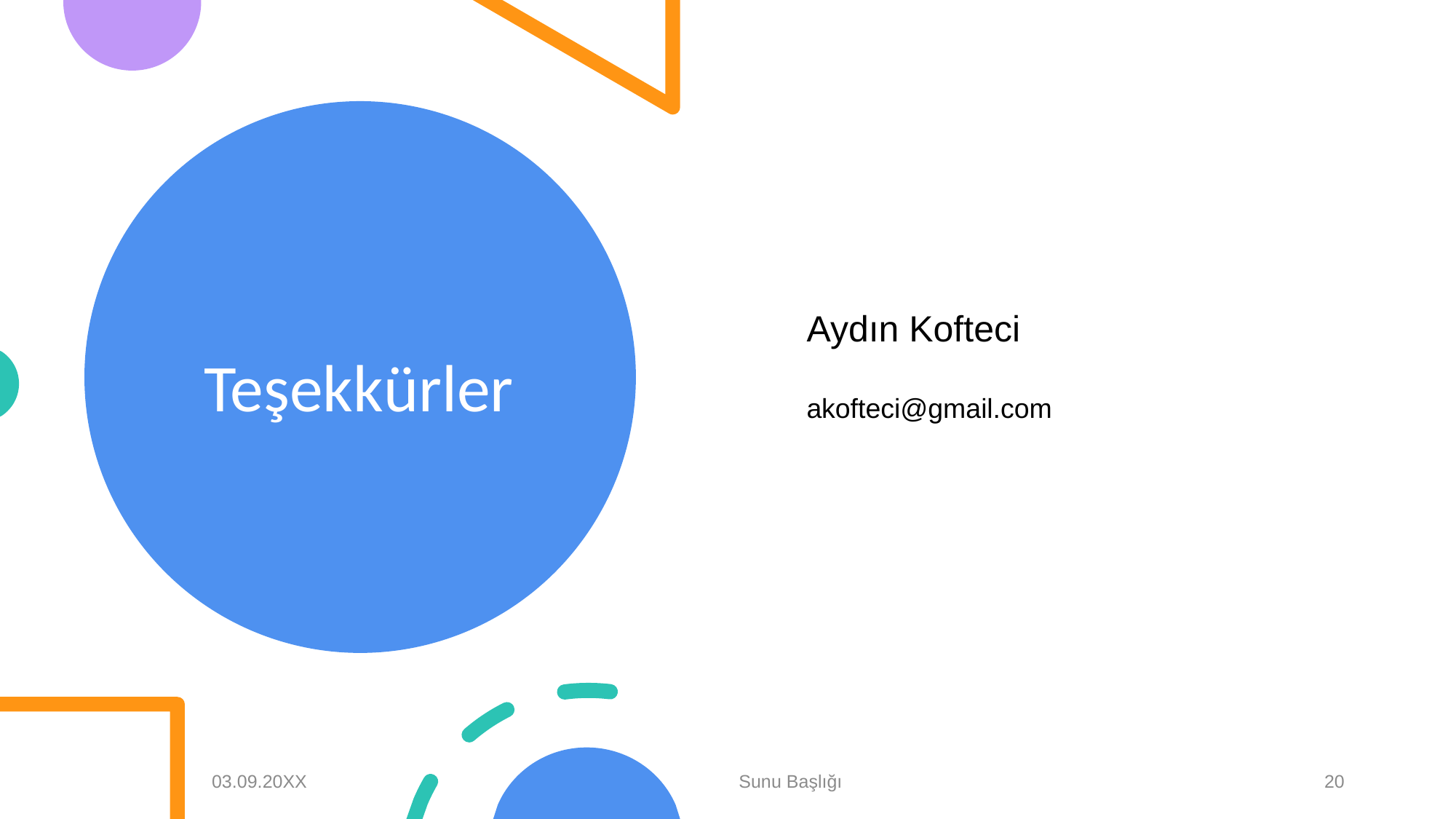

# Teşekkürler
Aydın Kofteci
akofteci@gmail.com

03.09.20XX
Sunu Başlığı
20